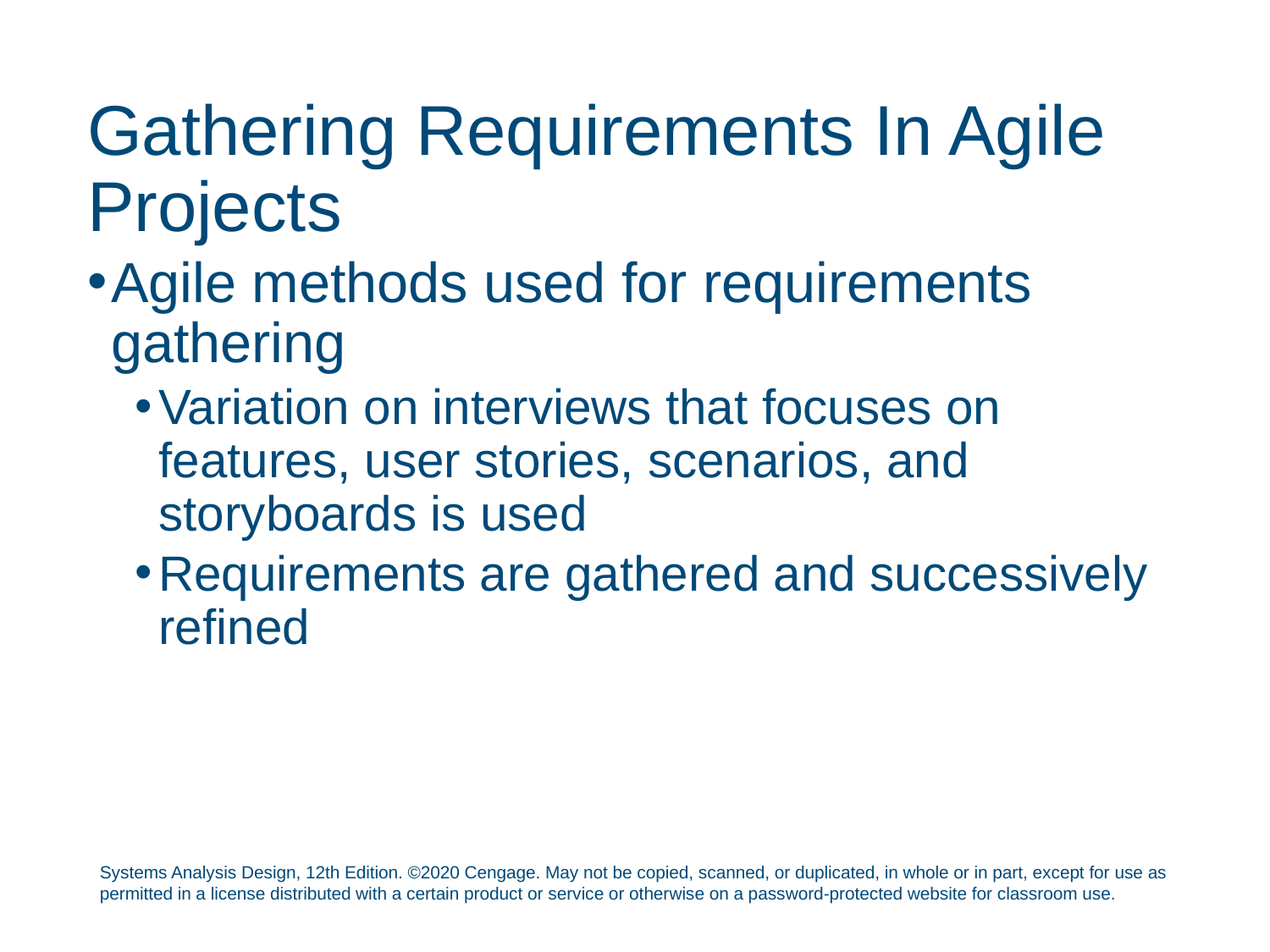

# Gathering Requirements In Agile Projects
Agile methods used for requirements gathering
Variation on interviews that focuses on features, user stories, scenarios, and storyboards is used
Requirements are gathered and successively refined
Systems Analysis Design, 12th Edition. ©2020 Cengage. May not be copied, scanned, or duplicated, in whole or in part, except for use as permitted in a license distributed with a certain product or service or otherwise on a password-protected website for classroom use.